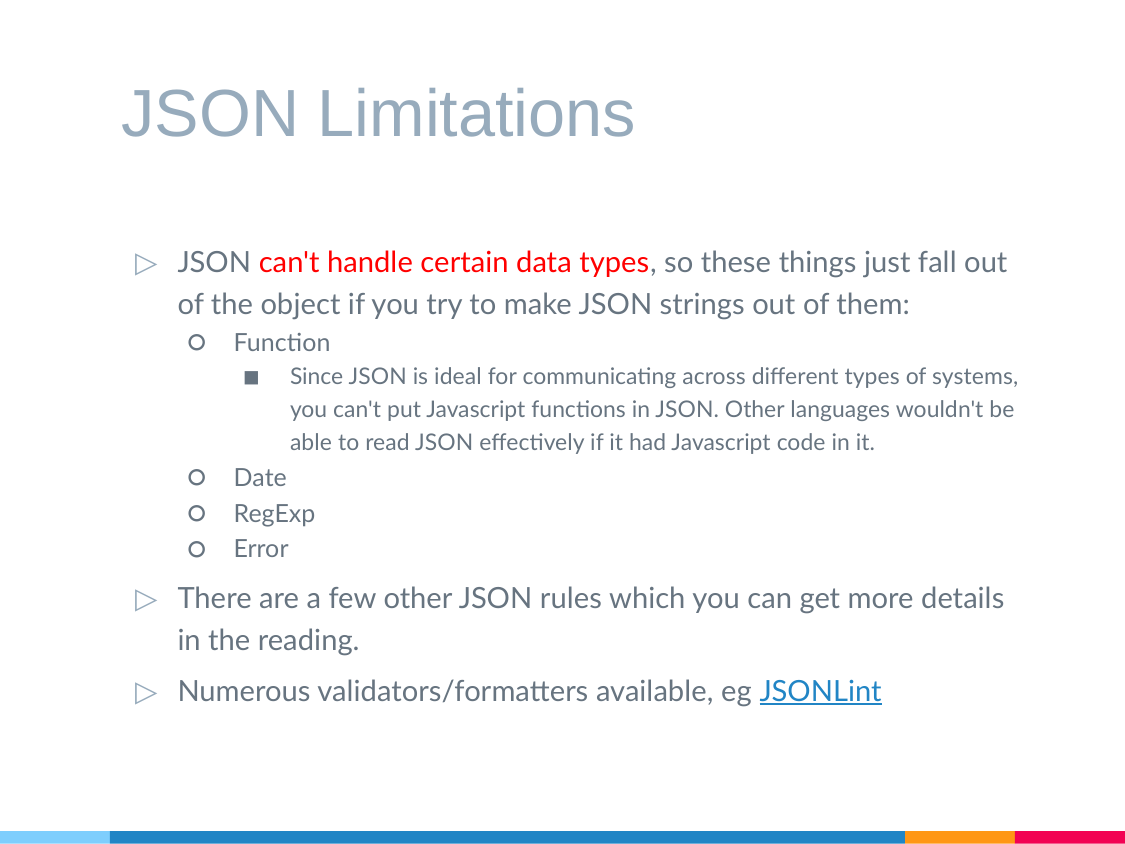

# JSON Limitations
JSON can't handle certain data types, so these things just fall out of the object if you try to make JSON strings out of them:
Function
Since JSON is ideal for communicating across different types of systems, you can't put Javascript functions in JSON. Other languages wouldn't be able to read JSON effectively if it had Javascript code in it.
Date
RegExp
Error
There are a few other JSON rules which you can get more details in the reading.
Numerous validators/formatters available, eg JSONLint